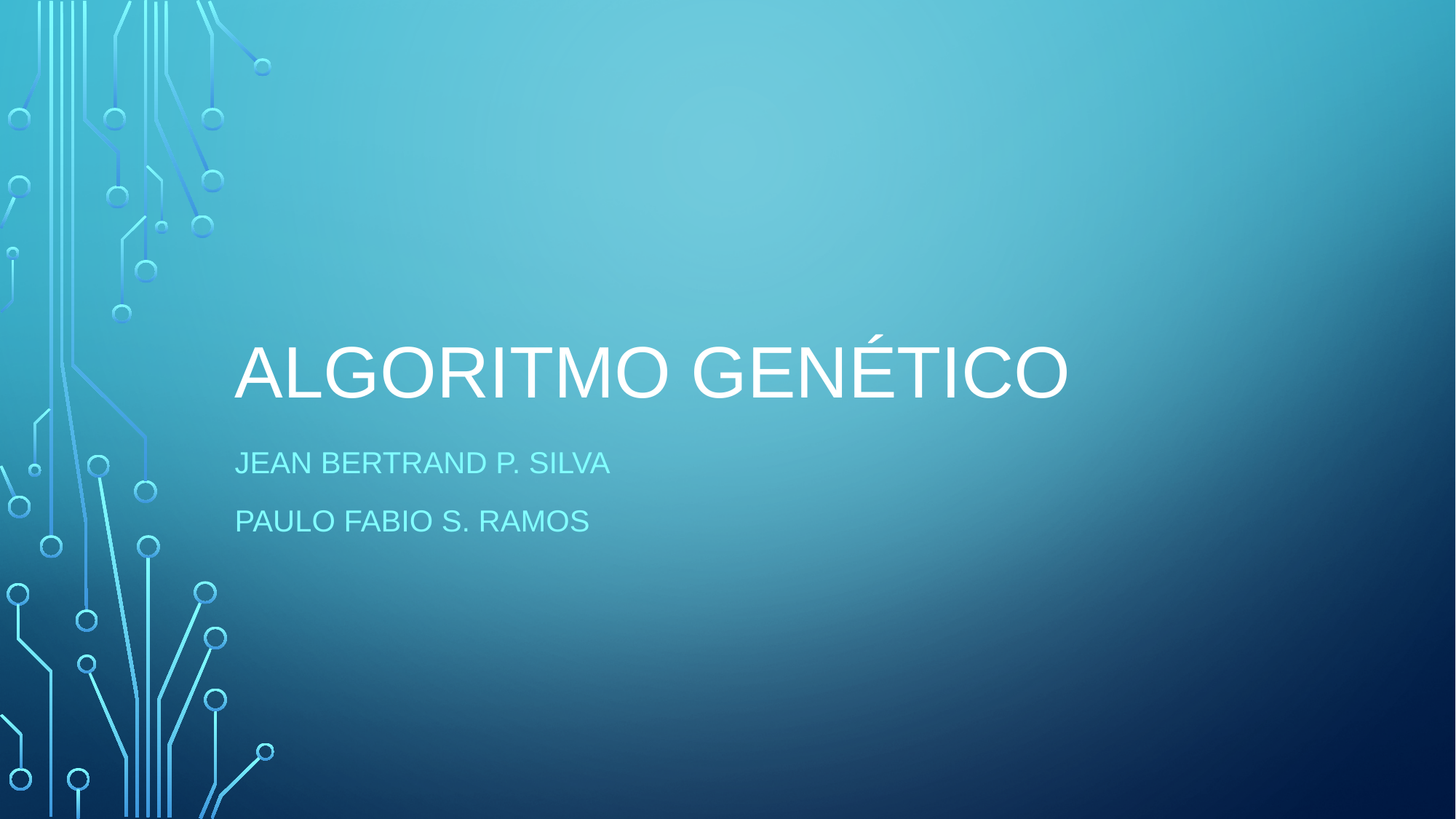

# Algoritmo Genético
Jean Bertrand p. silva
Paulo Fabio s. Ramos